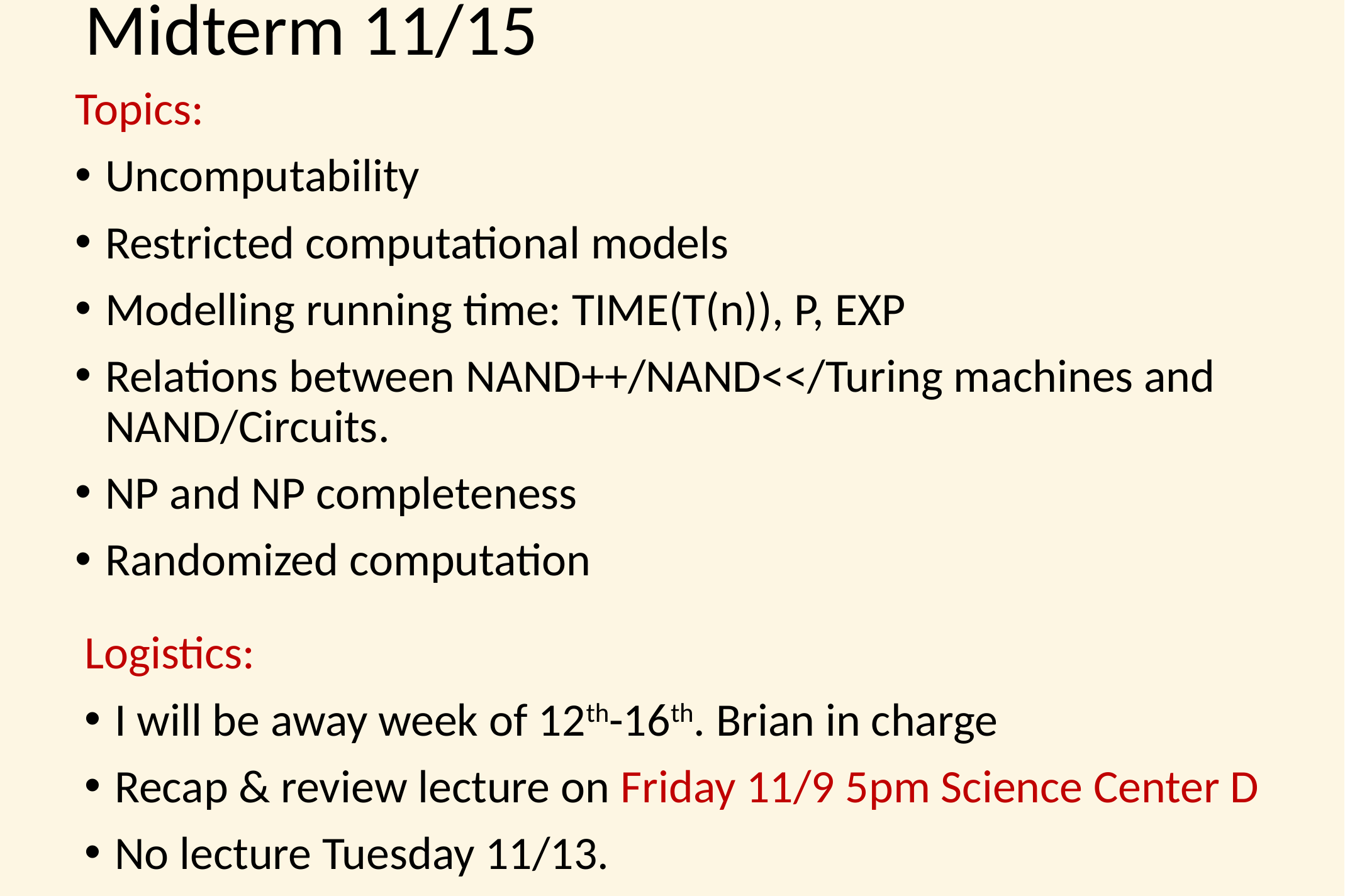

# Midterm 11/15
Topics:
Uncomputability
Restricted computational models
Modelling running time: TIME(T(n)), P, EXP
Relations between NAND++/NAND<</Turing machines and NAND/Circuits.
NP and NP completeness
Randomized computation
Logistics:
I will be away week of 12th-16th. Brian in charge
Recap & review lecture on Friday 11/9 5pm Science Center D
No lecture Tuesday 11/13.